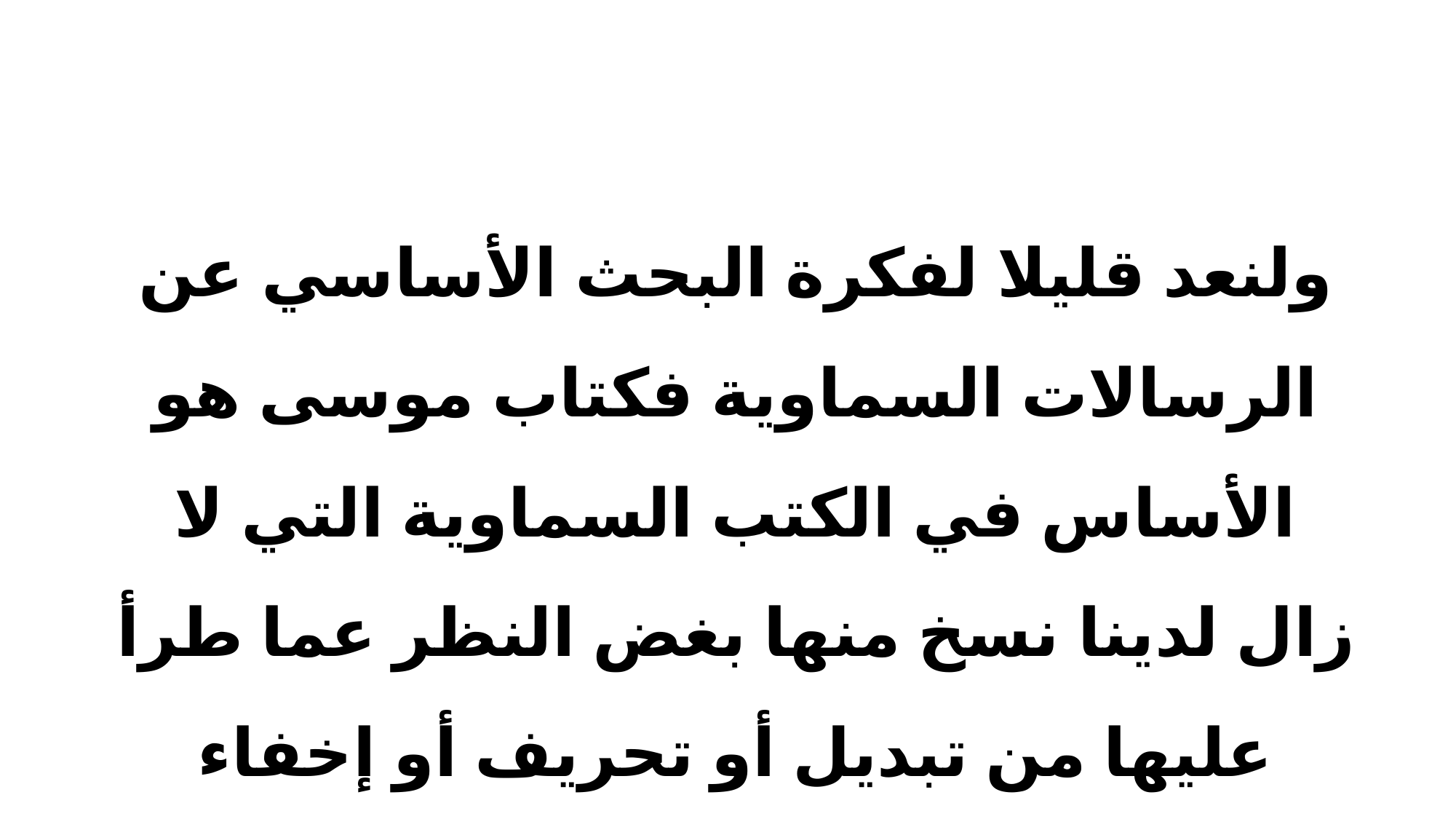

#
ولنعد قليلا لفكرة البحث الأساسي عن الرسالات السماوية فكتاب موسى هو الأساس في الكتب السماوية التي لا زال لدينا نسخ منها بغض النظر عما طرأ عليها من تبديل أو تحريف أو إخفاء